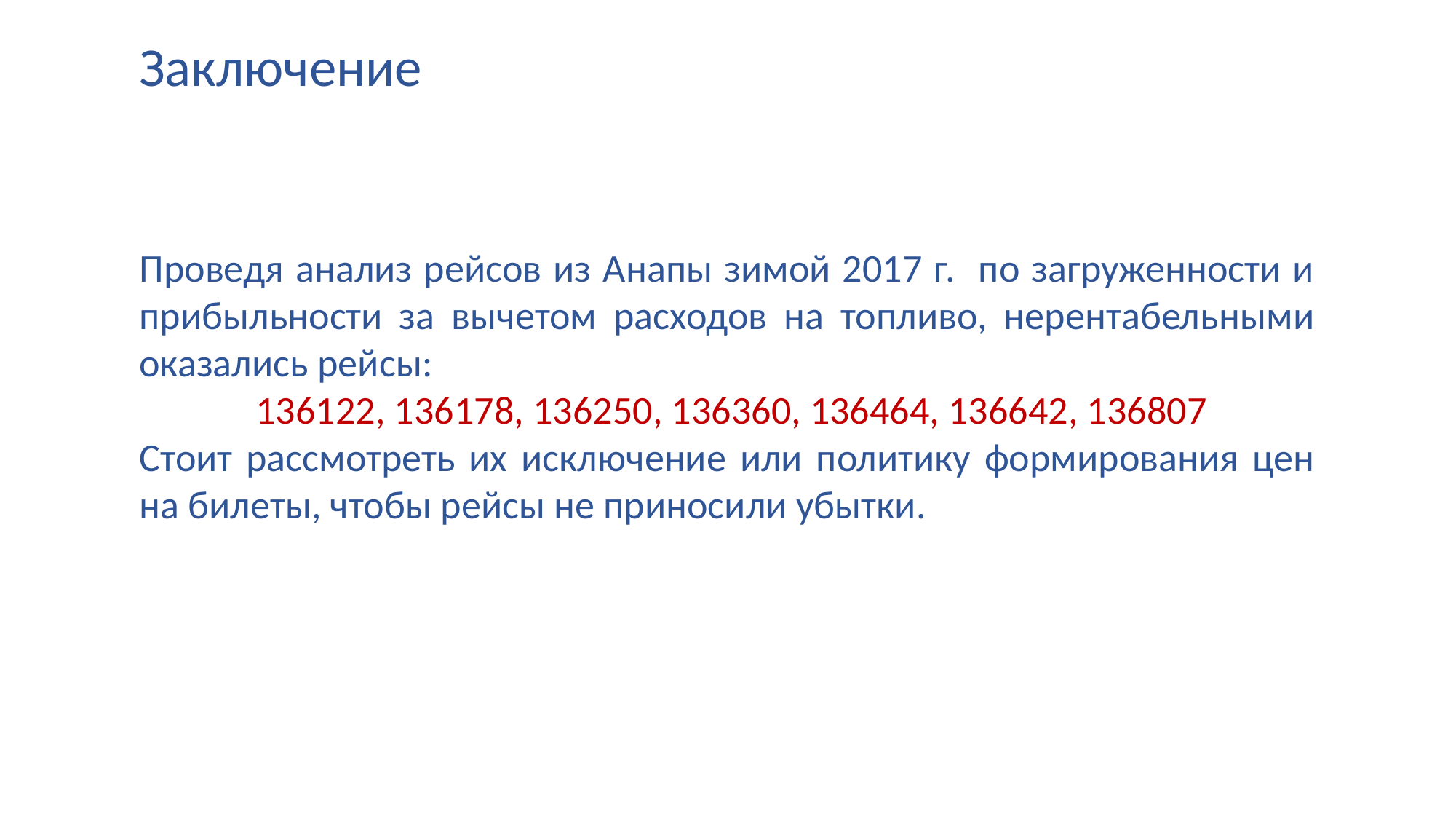

Заключение
Проведя анализ рейсов из Анапы зимой 2017 г.  по загруженности и прибыльности за вычетом расходов на топливо, нерентабельными оказались рейсы:
 136122, 136178, 136250, 136360, 136464, 136642, 136807
Стоит рассмотреть их исключение или политику формирования цен на билеты, чтобы рейсы не приносили убытки.